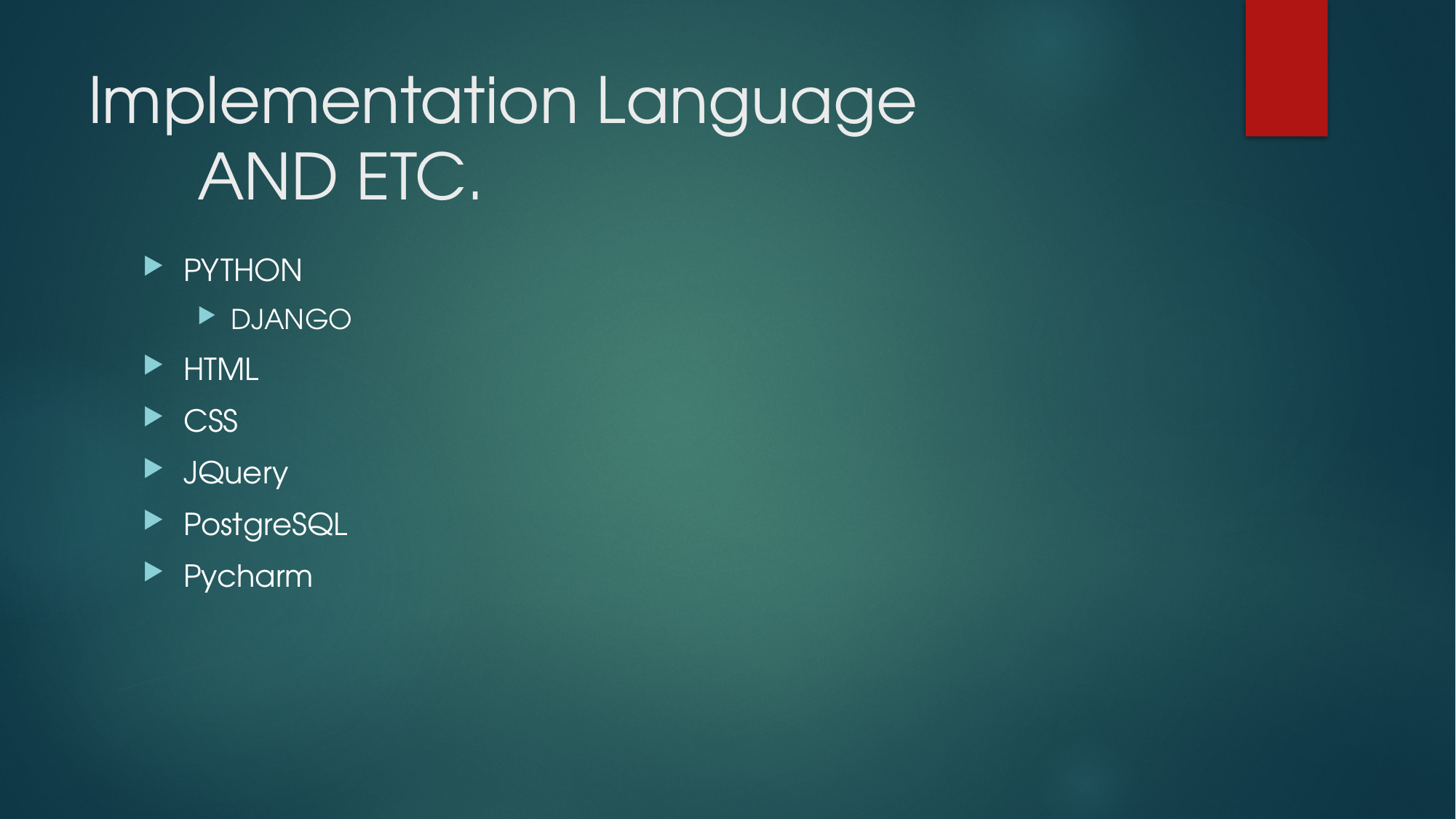

# Implementation Language AND ETC.
PYTHON
DJANGO
HTML
CSS
JQuery
PostgreSQL
Pycharm